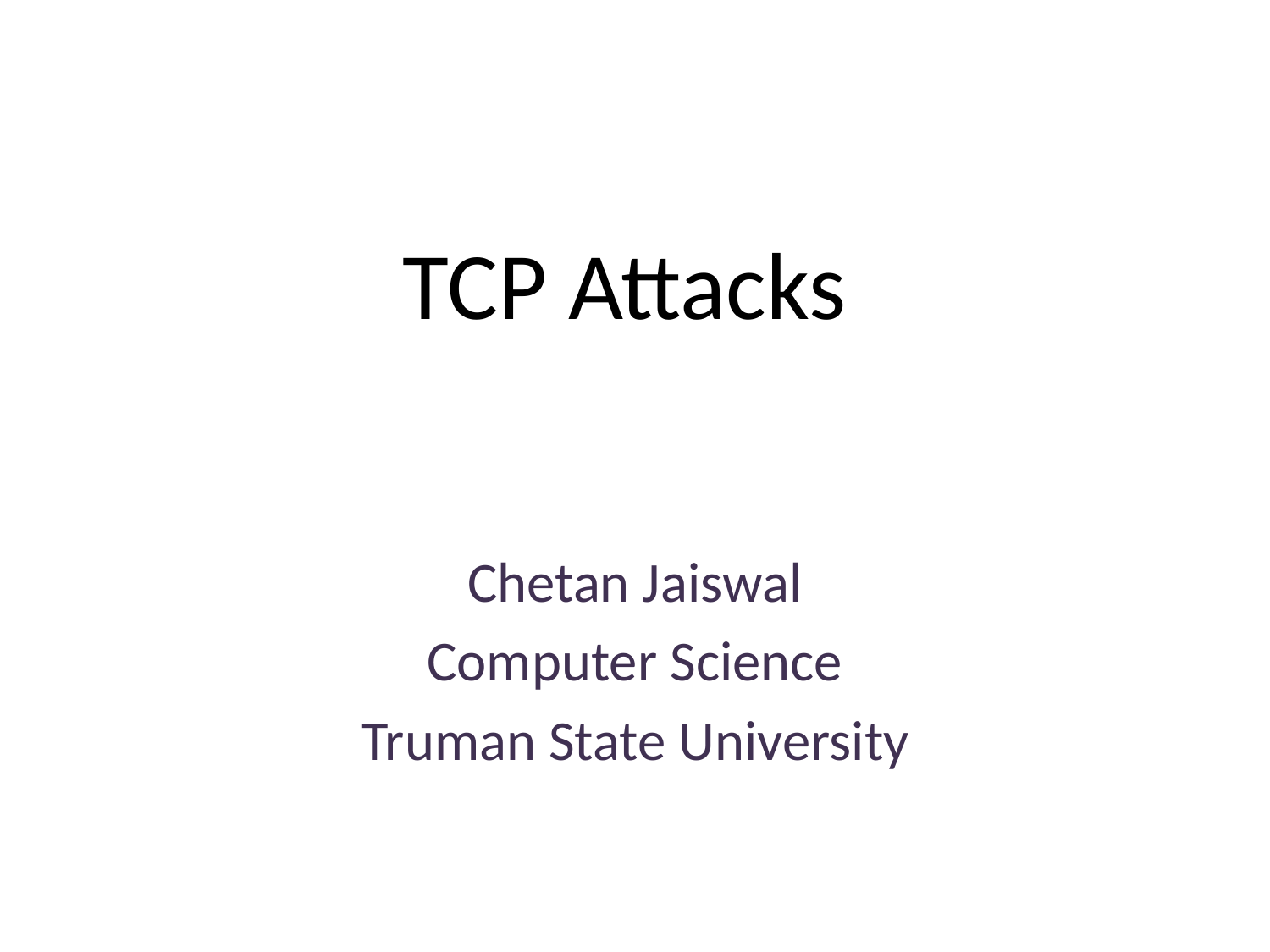

# TCP Attacks
Chetan Jaiswal
Computer Science
Truman State University